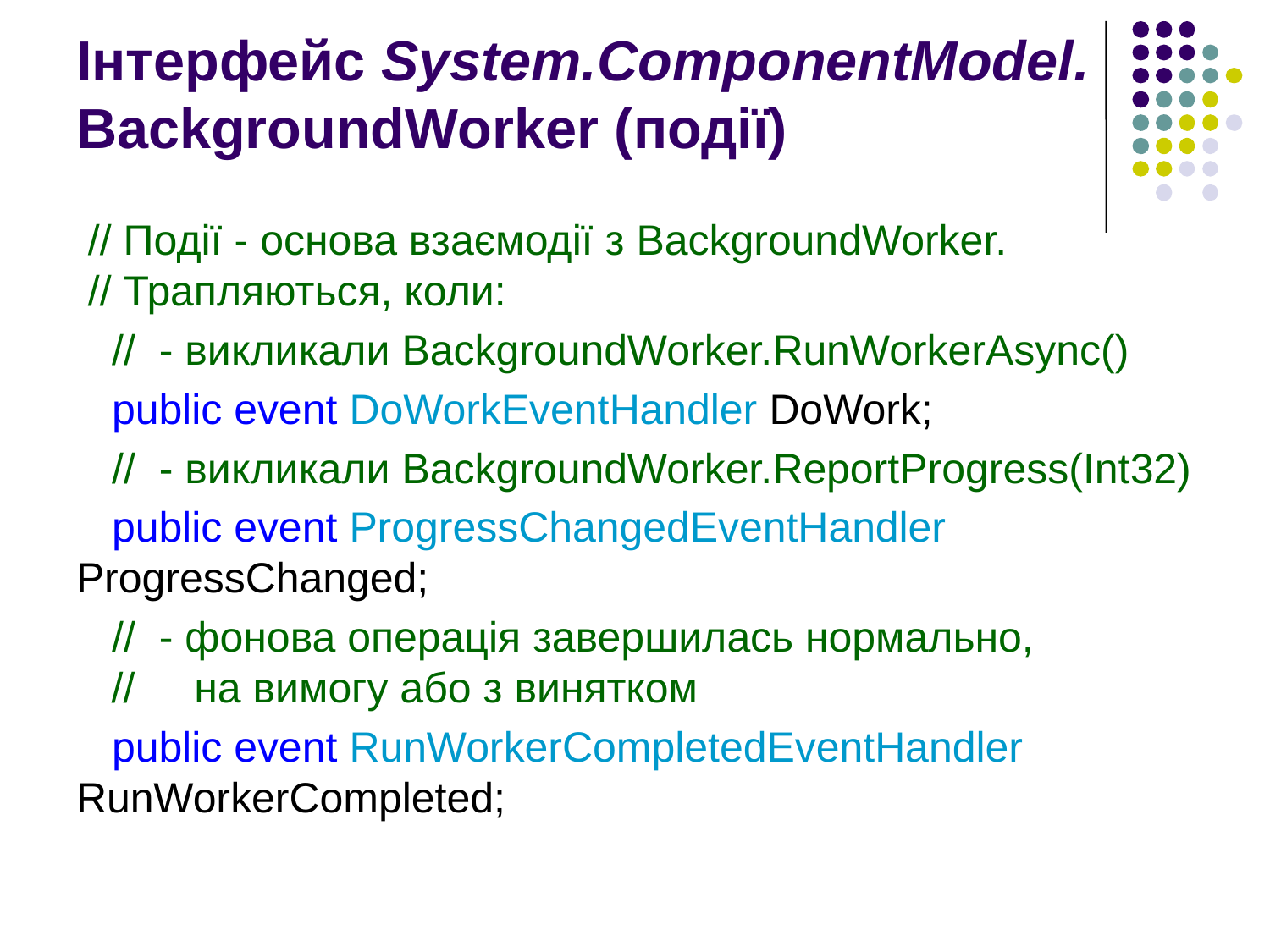

# Інтерфейс System.ComponentModel. BackgroundWorker (події)
 // Події - основа взаємодії з BackgroundWorker.
 // Трапляються, коли:
   //  - викликали BackgroundWorker.RunWorkerAsync()
   public event DoWorkEventHandler DoWork;
   //  - викликали BackgroundWorker.ReportProgress(Int32)
   public event ProgressChangedEventHandler ProgressChanged;
   //  - фонова операція завершилась нормально,
   //     на вимогу або з винятком
   public event RunWorkerCompletedEventHandler RunWorkerCompleted;